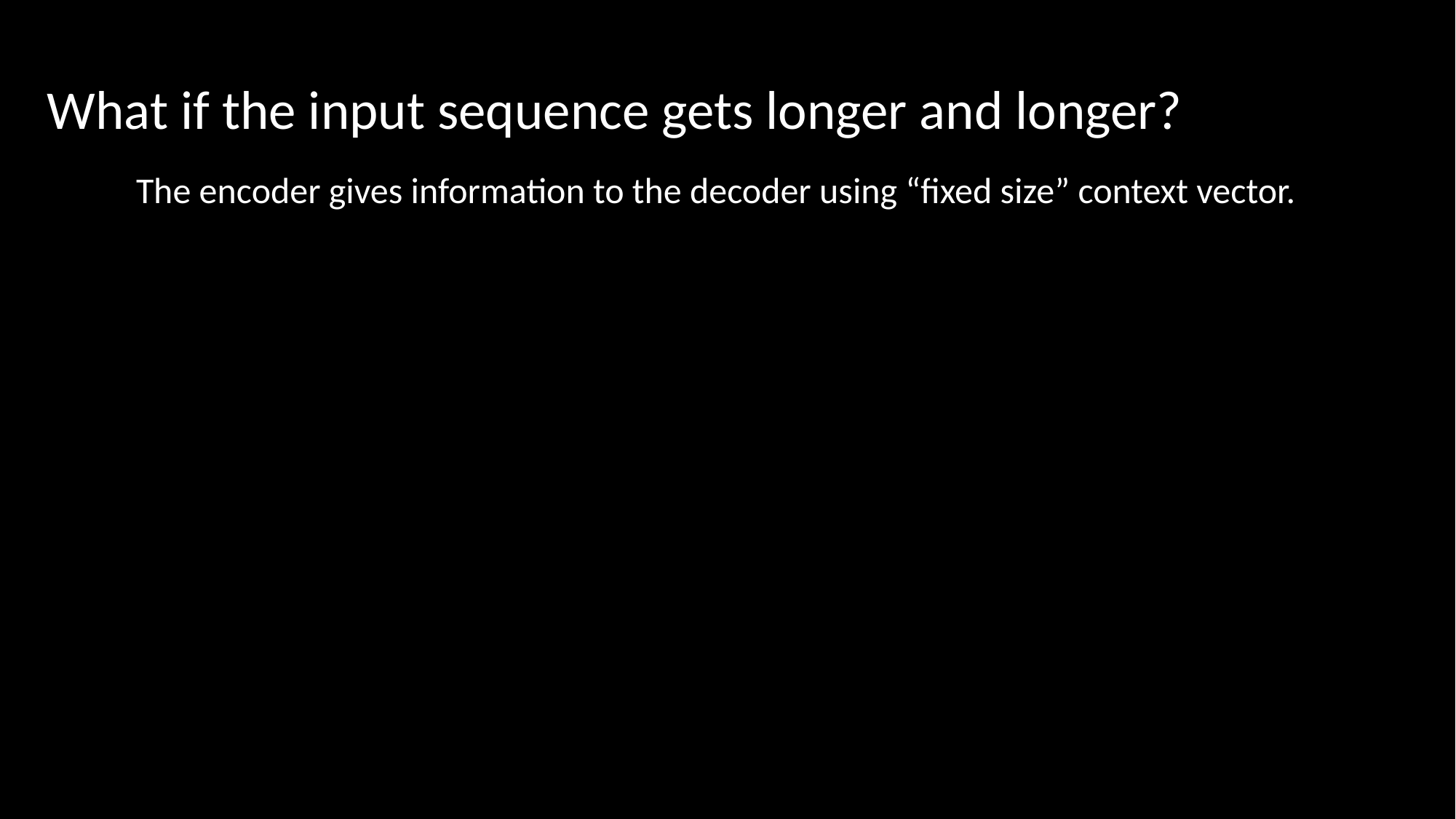

What if the input sequence gets longer and longer?
The encoder gives information to the decoder using “fixed size” context vector.